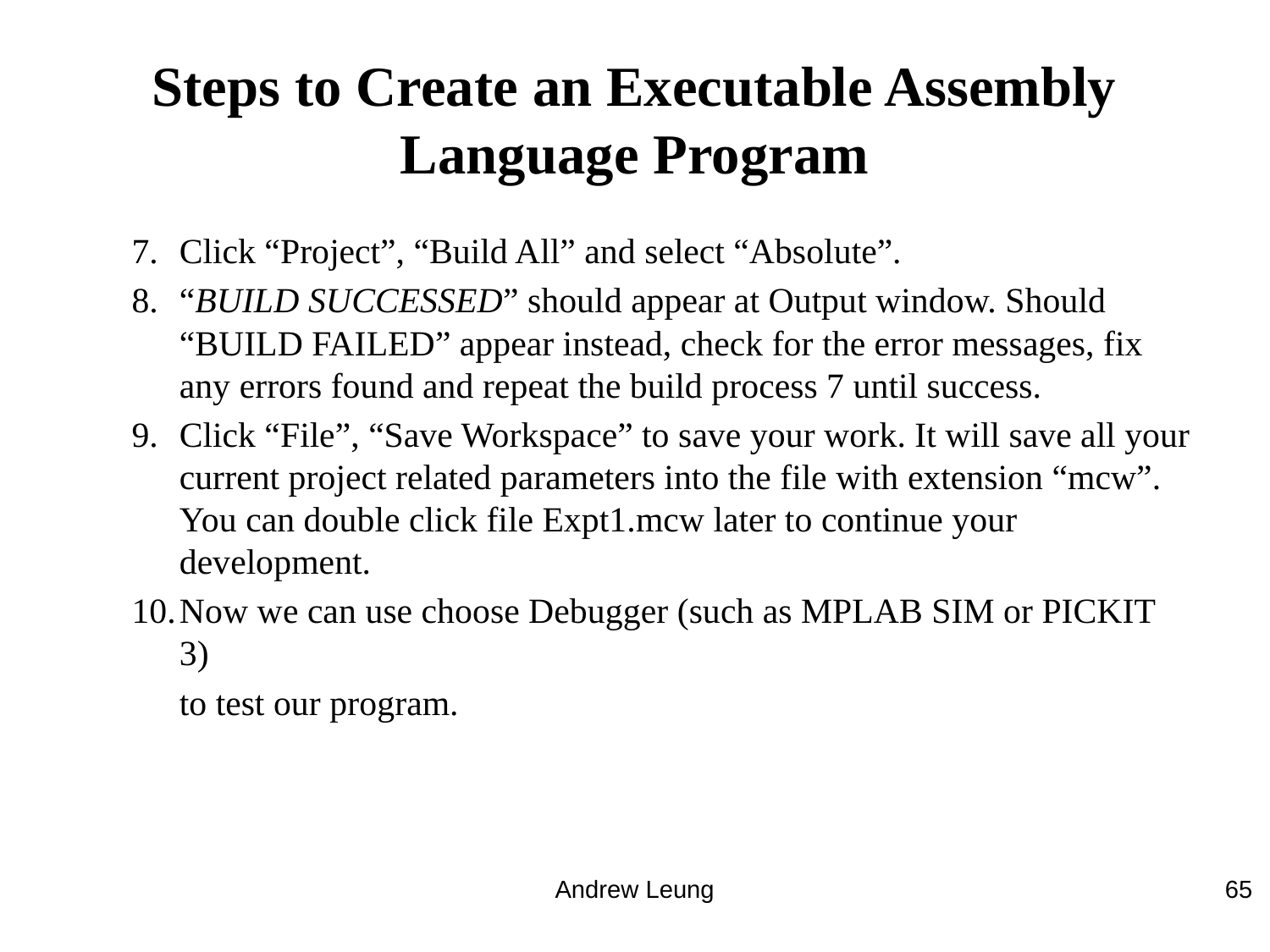

# Steps to Create an Executable Assembly Language Program
Click “Project”, “Build All” and select “Absolute”.
“BUILD SUCCESSED” should appear at Output window. Should “BUILD FAILED” appear instead, check for the error messages, fix any errors found and repeat the build process 7 until success.
Click “File”, “Save Workspace” to save your work. It will save all your current project related parameters into the file with extension “mcw”. You can double click file Expt1.mcw later to continue your development.
Now we can use choose Debugger (such as MPLAB SIM or PICKIT 3)
	to test our program.

Andrew Leung
65